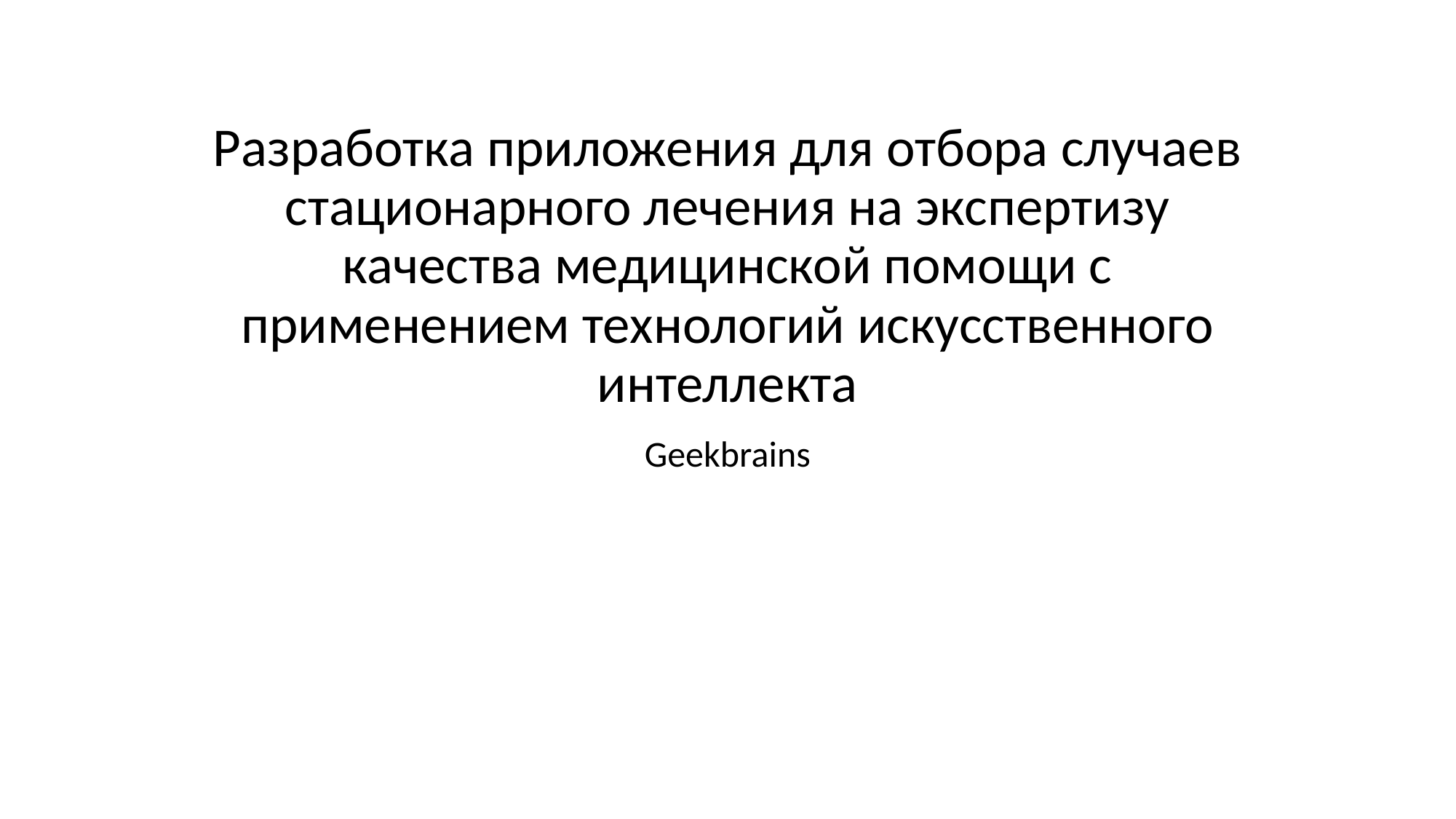

# Разработка приложения для отбора случаев стационарного лечения на экспертизу качества медицинской помощи с применением технологий искусственного интеллекта
Geekbrains